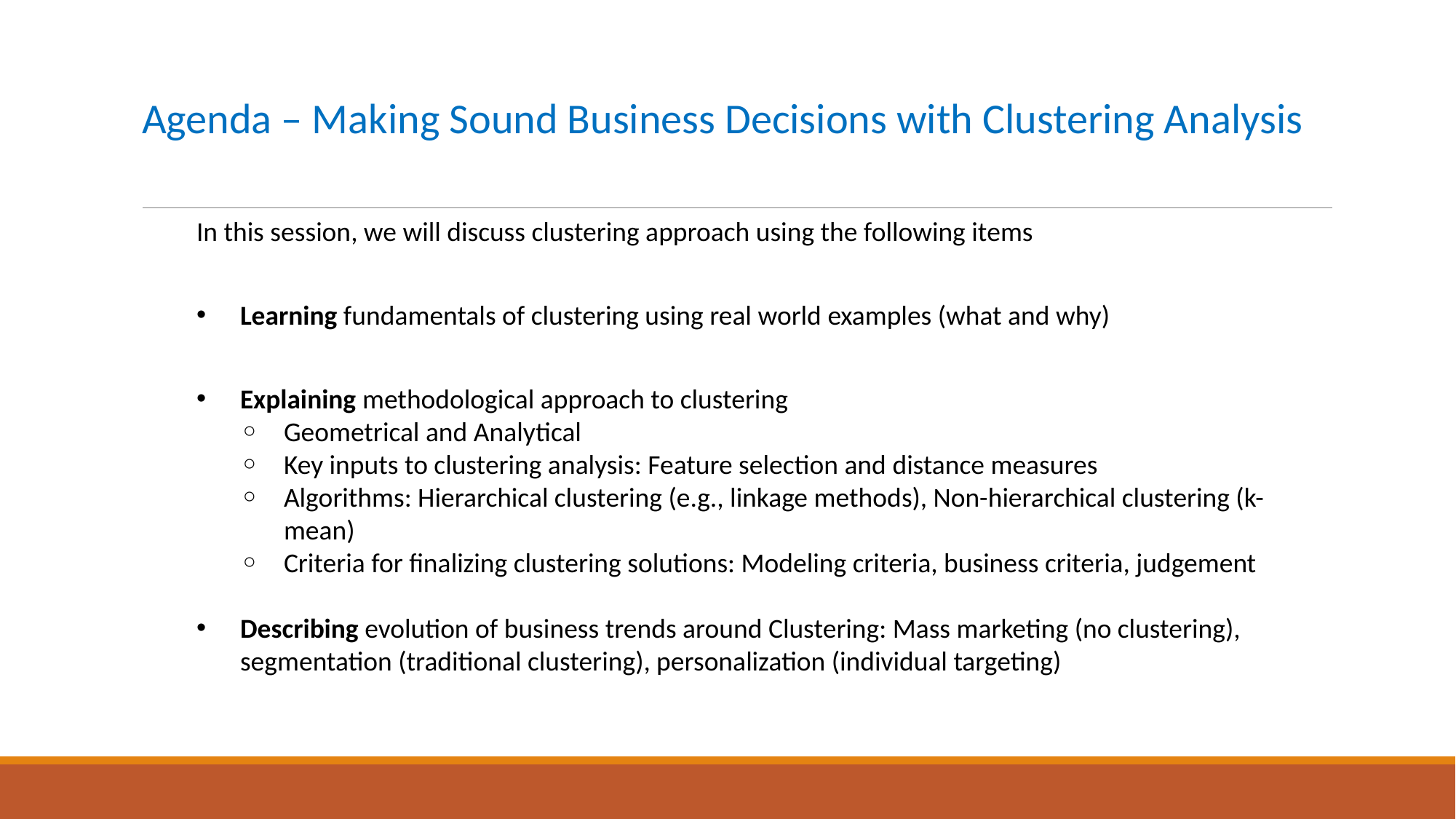

# Agenda – Making Sound Business Decisions with Clustering Analysis
In this session, we will discuss clustering approach using the following items

Learning fundamentals of clustering using real world examples (what and why)

Explaining methodological approach to clustering
Geometrical and Analytical
Key inputs to clustering analysis: Feature selection and distance measures
Algorithms: Hierarchical clustering (e.g., linkage methods), Non-hierarchical clustering (k-mean)
Criteria for finalizing clustering solutions: Modeling criteria, business criteria, judgement

Describing evolution of business trends around Clustering: Mass marketing (no clustering), segmentation (traditional clustering), personalization (individual targeting)